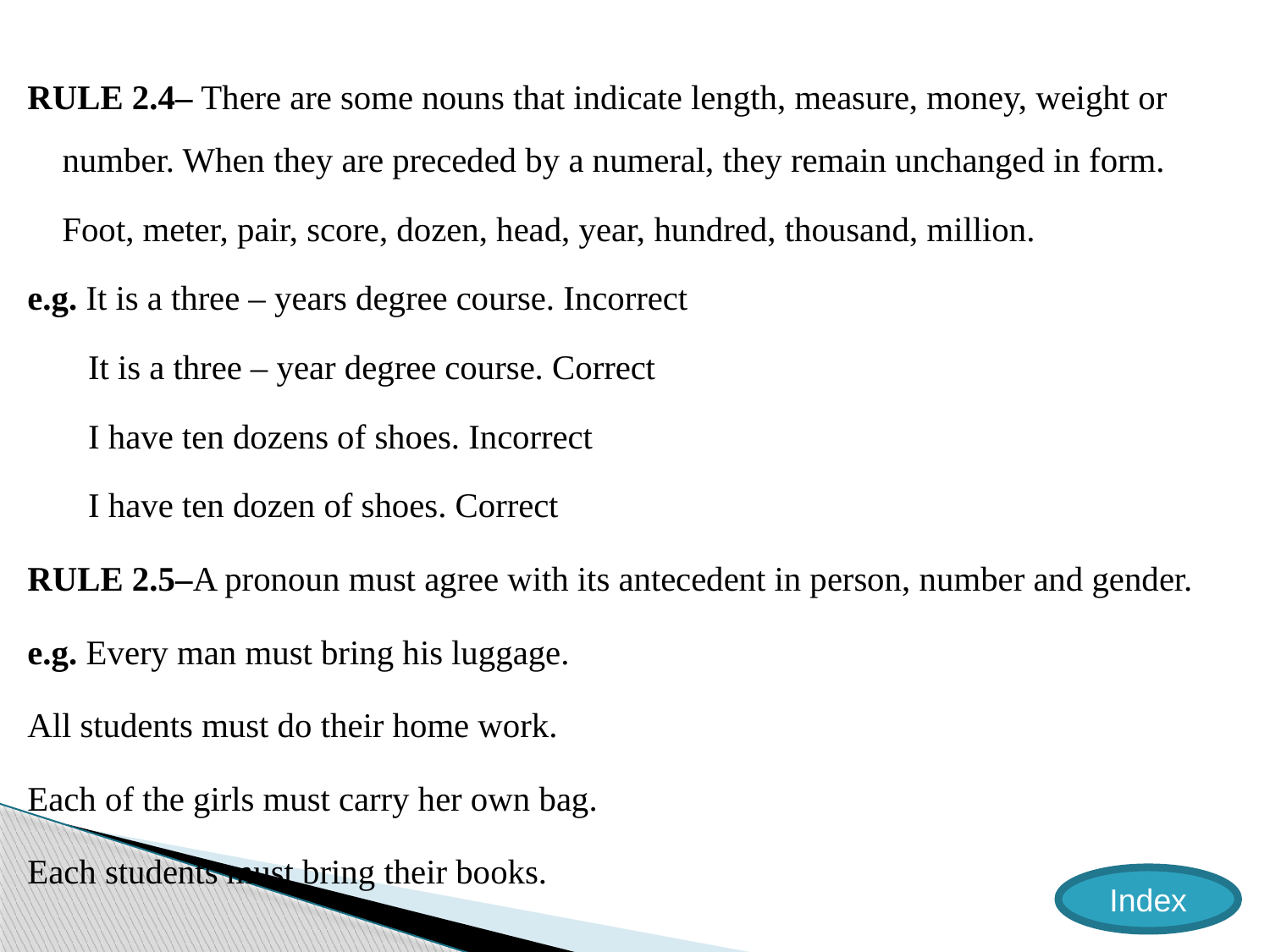

RULE 2.4– There are some nouns that indicate length, measure, money, weight or number. When they are preceded by a numeral, they remain unchanged in form.
    Foot, meter, pair, score, dozen, head, year, hundred, thousand, million.
e.g. It is a three – years degree course. Incorrect
       It is a three – year degree course. Correct
       I have ten dozens of shoes. Incorrect
       I have ten dozen of shoes. Correct
RULE 2.5–A pronoun must agree with its antecedent in person, number and gender.
e.g. Every man must bring his luggage.
All students must do their home work.
Each of the girls must carry her own bag.
Each students must bring their books.

Index